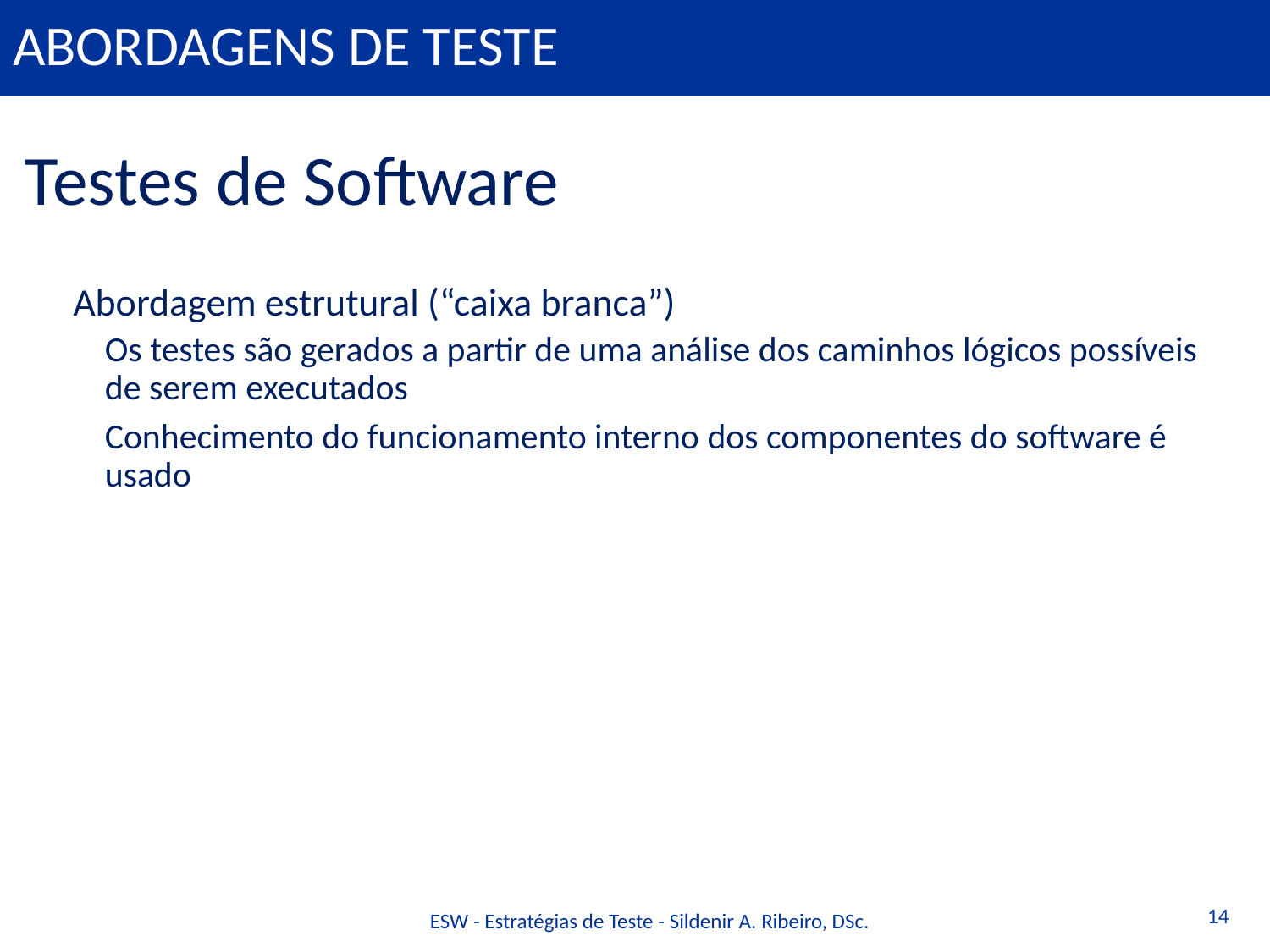

# Abordagens de teste
Testes de Software
Abordagem estrutural (“caixa branca”)
Os testes são gerados a partir de uma análise dos caminhos lógicos possíveis de serem executados
Conhecimento do funcionamento interno dos componentes do software é usado
14
ESW - Estratégias de Teste - Sildenir A. Ribeiro, DSc.